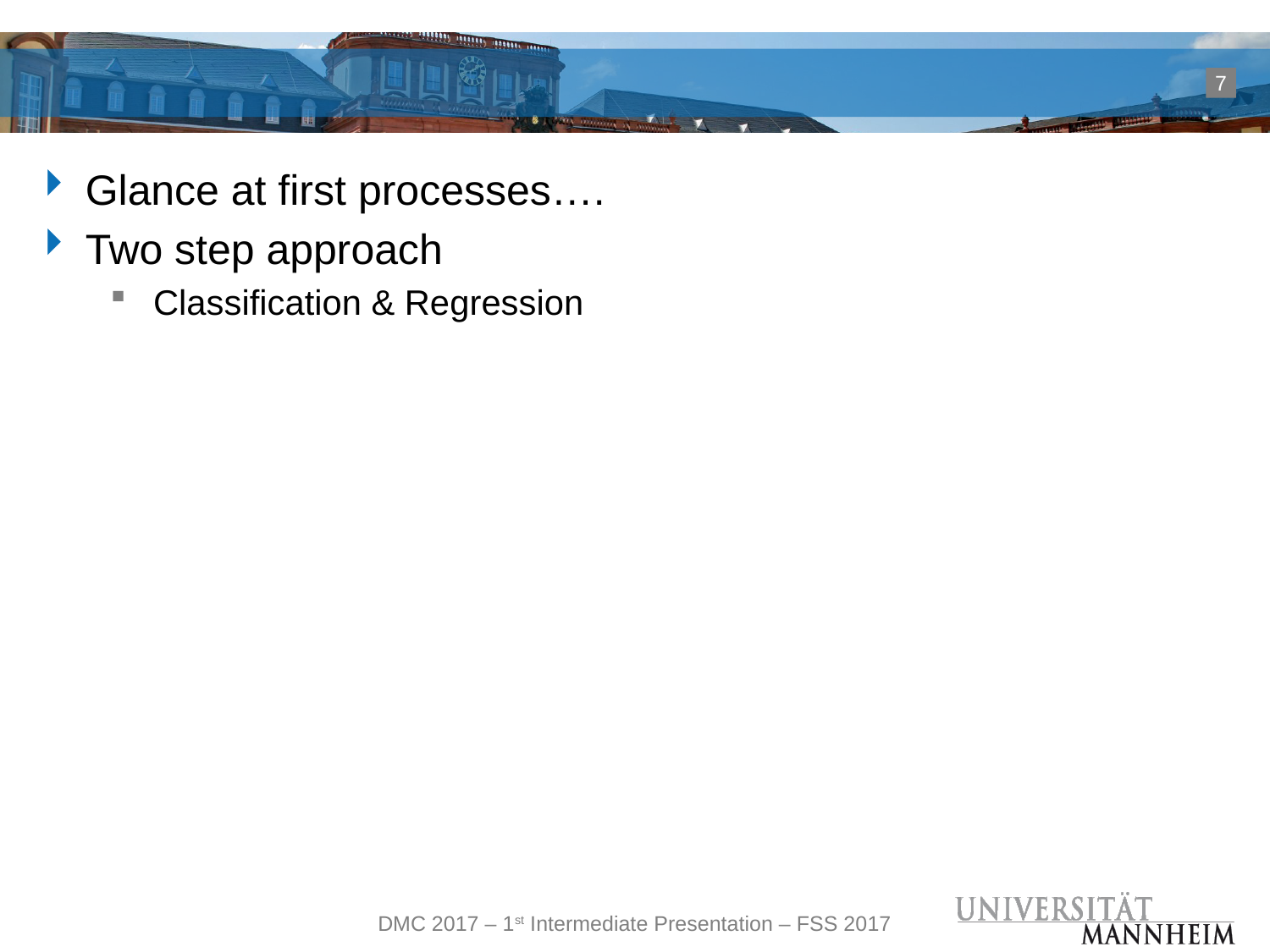

#
7
Glance at first processes….
Two step approach
Classification & Regression
DMC 2017 – 1st Intermediate Presentation – FSS 2017